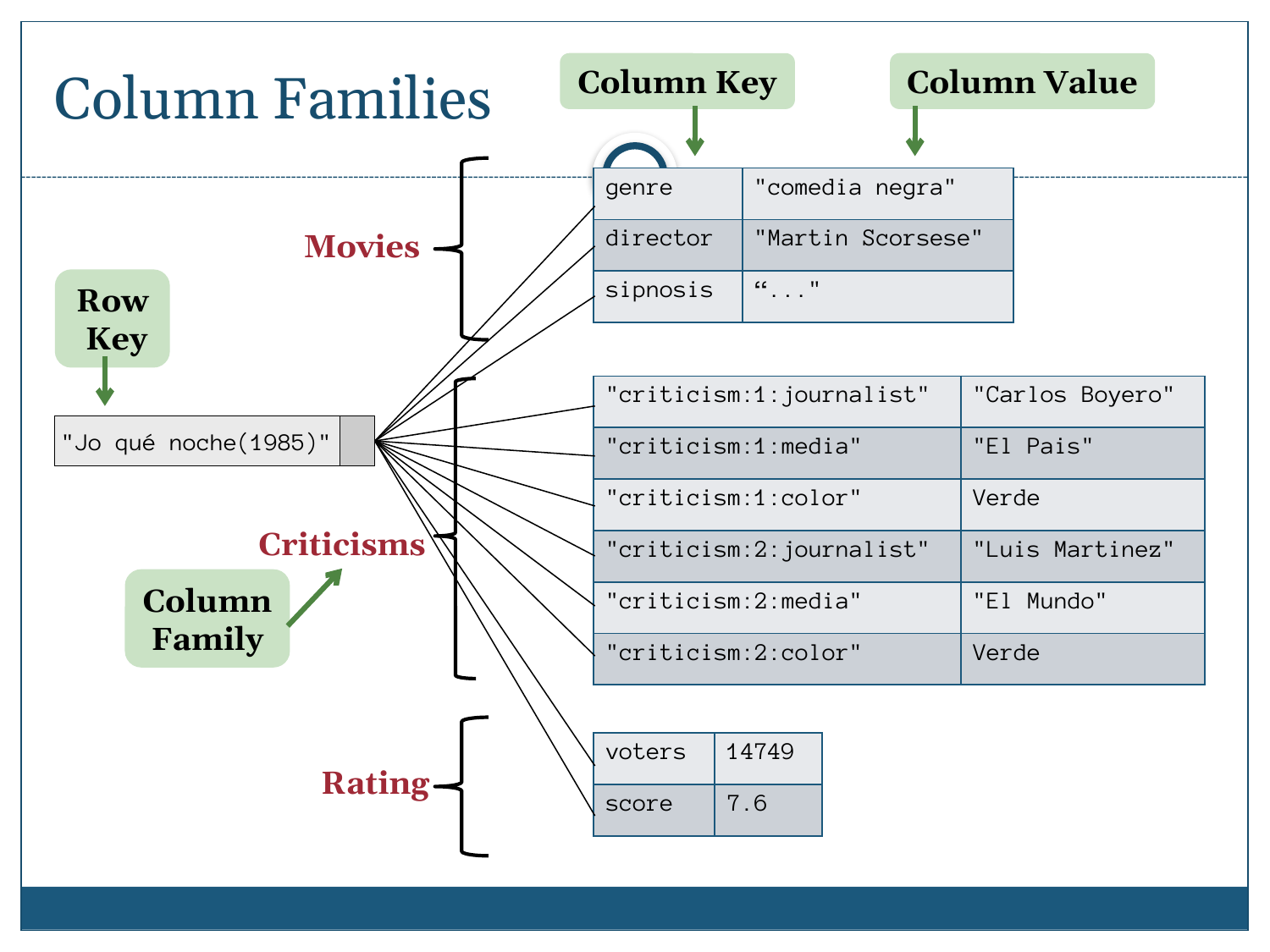

# Column Families
Column Key
Column Value

| genre | "comedia negra" |
| --- | --- |
| director | "Martin Scorsese" |
| sipnosis | “..." |
Movies
Row
 Key
| "criticism:1:journalist" | "Carlos Boyero" |
| --- | --- |
| "criticism:1:media" | "El Pais" |
| "criticism:1:color" | Verde |
| "criticism:2:journalist" | "Luis Martinez" |
| "criticism:2:media" | "El Mundo" |
| "criticism:2:color" | Verde |

"Jo qué noche(1985)"

Criticisms
Column Family

| voters | 14749 |
| --- | --- |
| score | 7.6 |
Rating